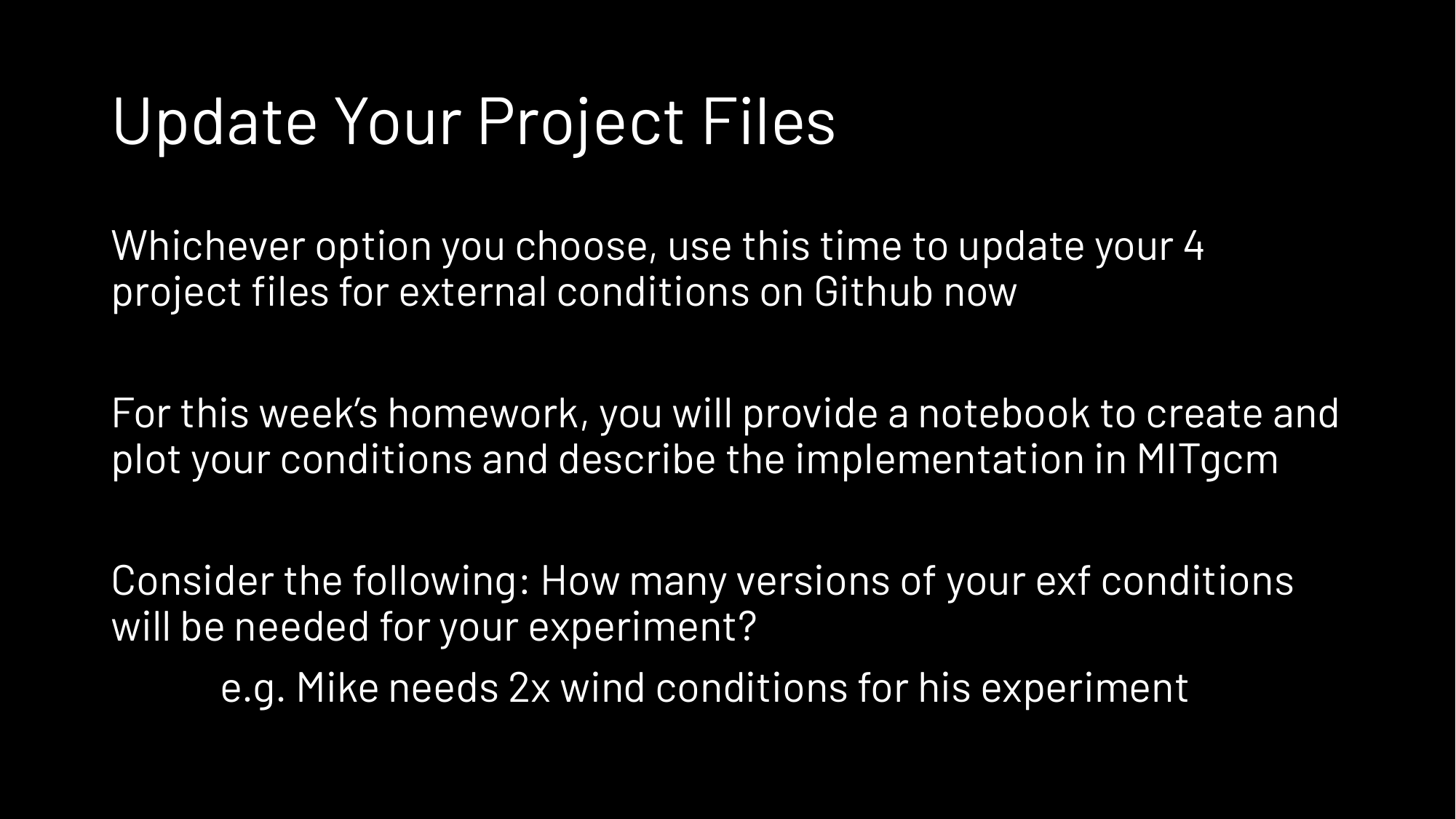

# Update Your Project Files
Whichever option you choose, use this time to update your 4 project files for external conditions on Github now

For this week’s homework, you will provide a notebook to create and plot your conditions and describe the implementation in MITgcm

Consider the following: How many versions of your exf conditions will be needed for your experiment?
	e.g. Mike needs 2x wind conditions for his experiment